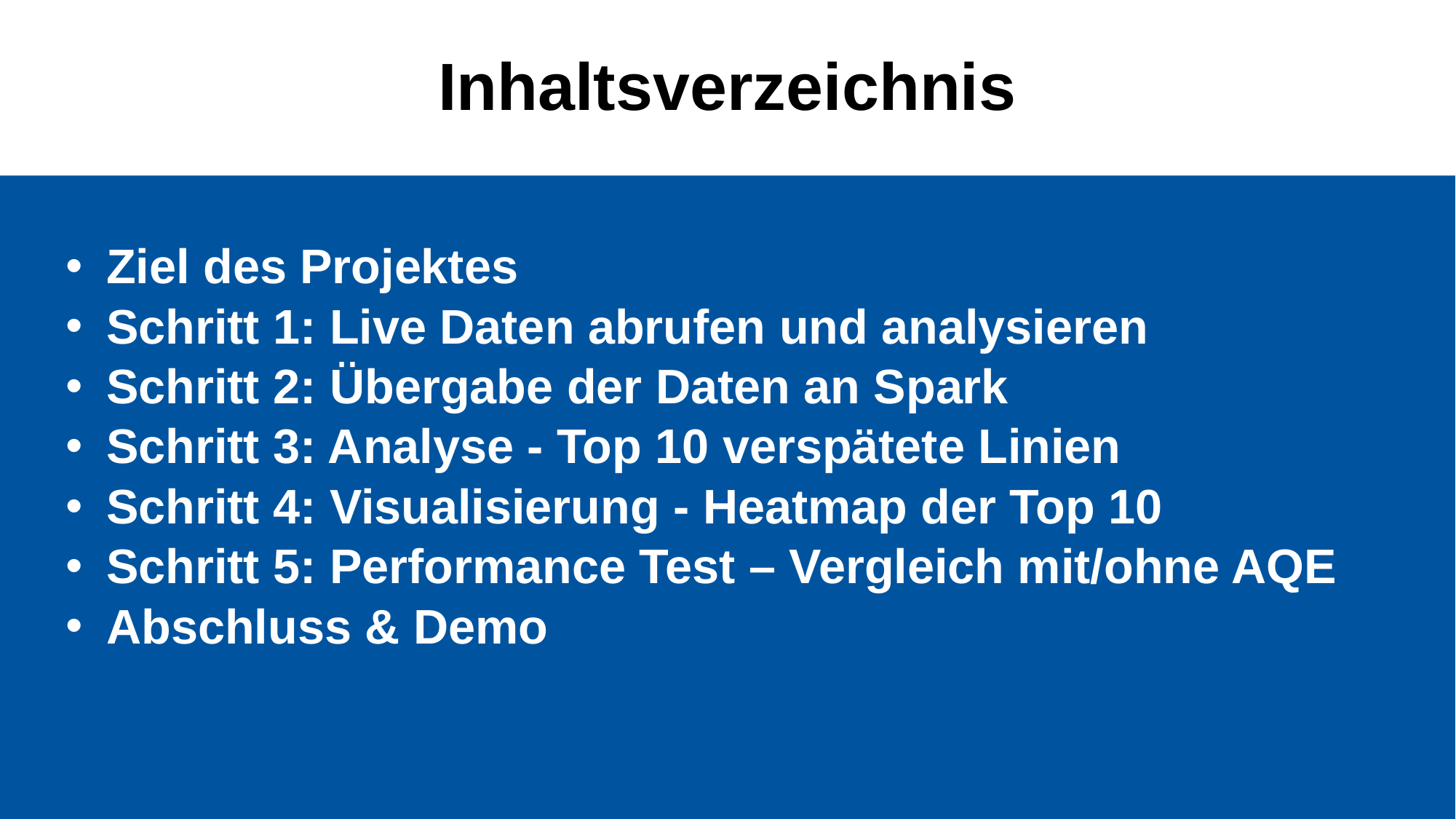

# Inhaltsverzeichnis

Ziel des Projektes
Schritt 1: Live Daten abrufen und analysieren
Schritt 2: Übergabe der Daten an Spark
Schritt 3: Analyse - Top 10 verspätete Linien
Schritt 4: Visualisierung - Heatmap der Top 10
Schritt 5: Performance Test – Vergleich mit/ohne AQE
Abschluss & Demo